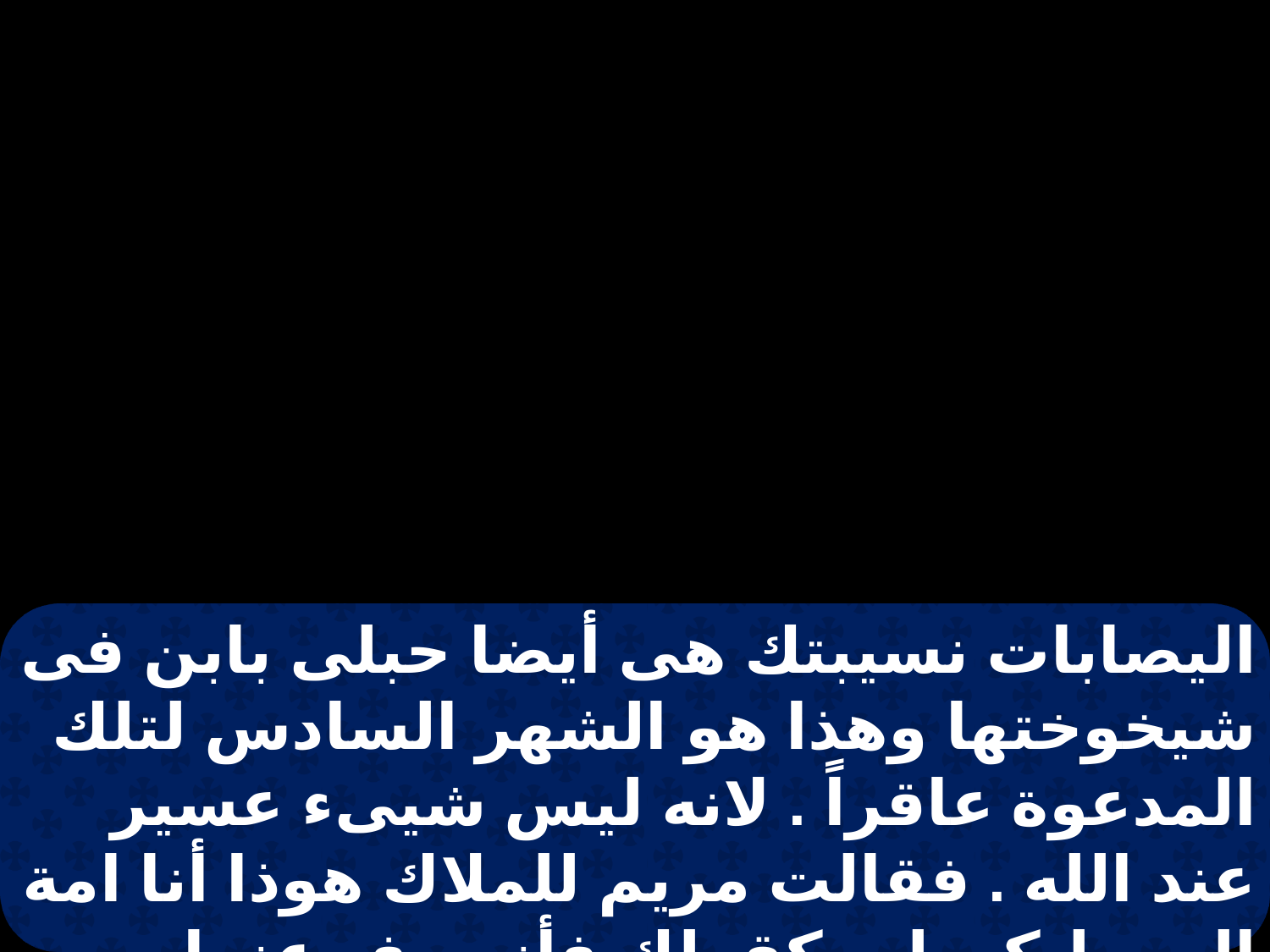

اليصابات نسيبتك هى أيضا حبلى بابن فى شيخوختها وهذا هو الشهر السادس لتلك المدعوة عاقراً . لانه ليس شيىء عسير عند الله . فقالت مريم للملاك هوذا أنا امة الرب ليكن لى كقولك فأنصرف عنها